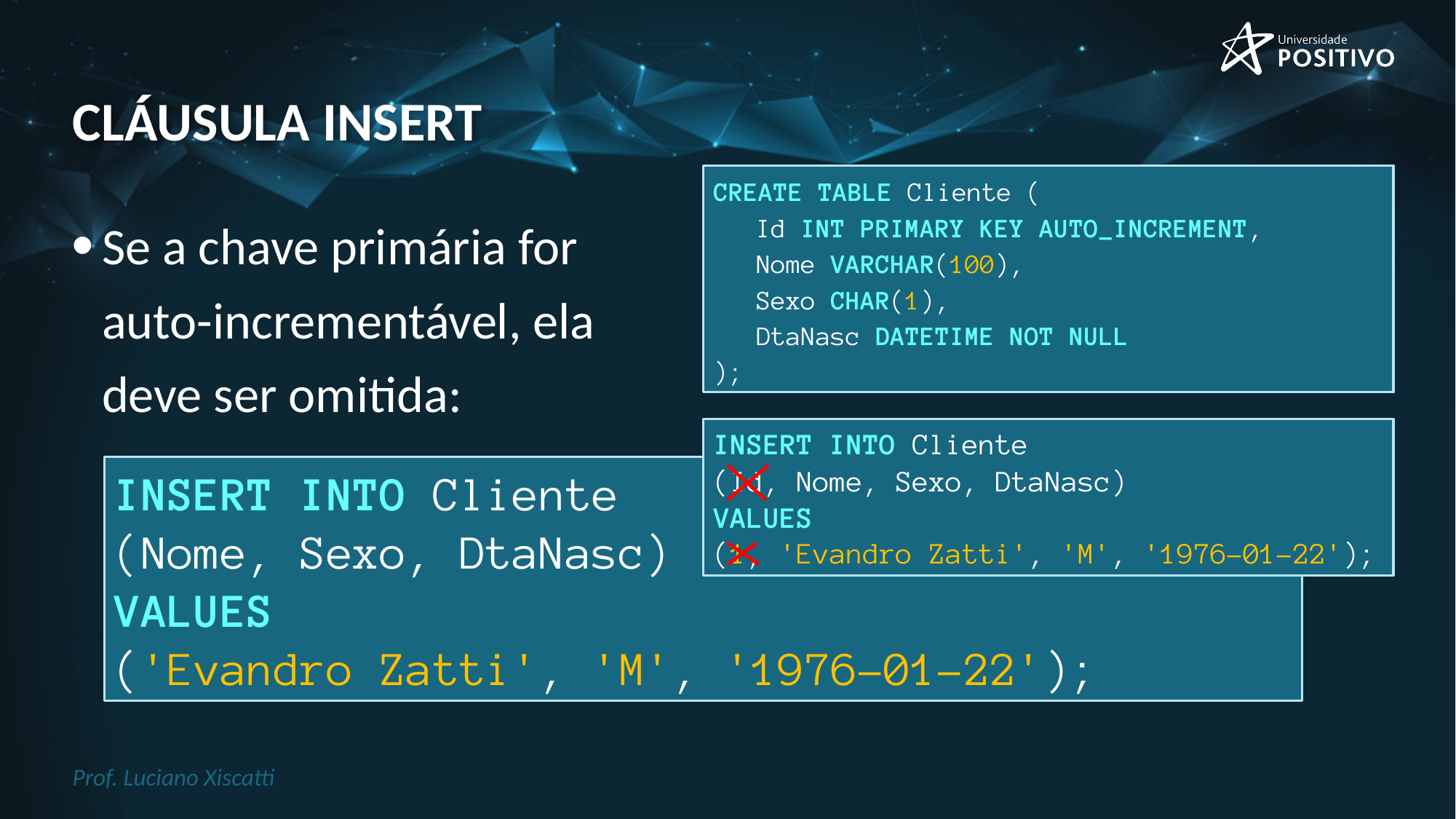

# cláusula insert
CREATE TABLE Cliente (
	Id INT PRIMARY KEY AUTO_INCREMENT,
	Nome VARCHAR(100),
	Sexo CHAR(1),
	DtaNasc DATETIME NOT NULL
);
Se a chave primária for auto-incrementável, ela deve ser omitida:
INSERT INTO Cliente
(Id, Nome, Sexo, DtaNasc)
VALUES
(1, 'Evandro Zatti', 'M', '1976-01-22');
INSERT INTO Cliente
(Nome, Sexo, DtaNasc)
VALUES
('Evandro Zatti', 'M', '1976-01-22');